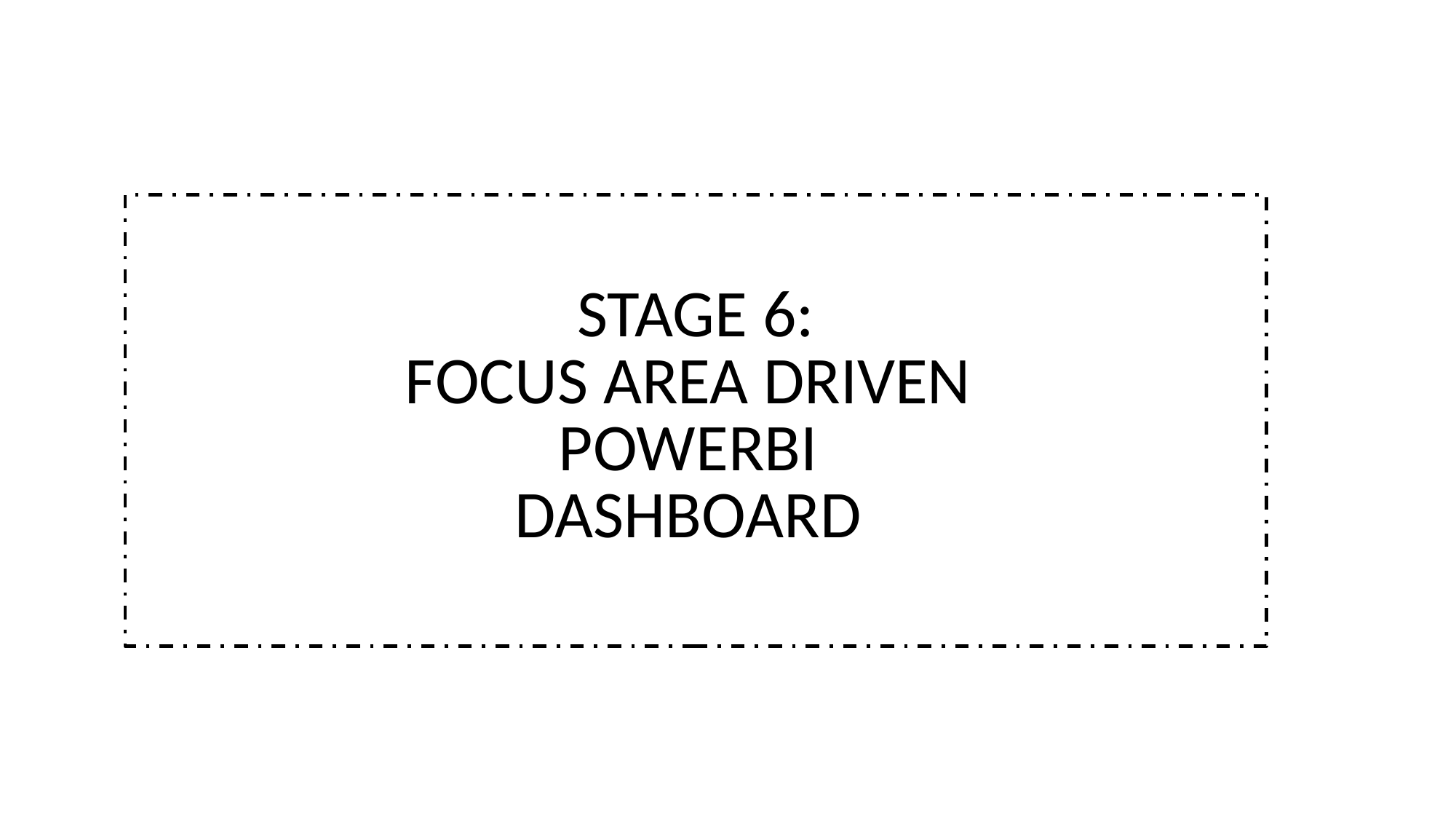

# STAGE 6: FOCUS AREA DRIVEN POWERBI DASHBOARD